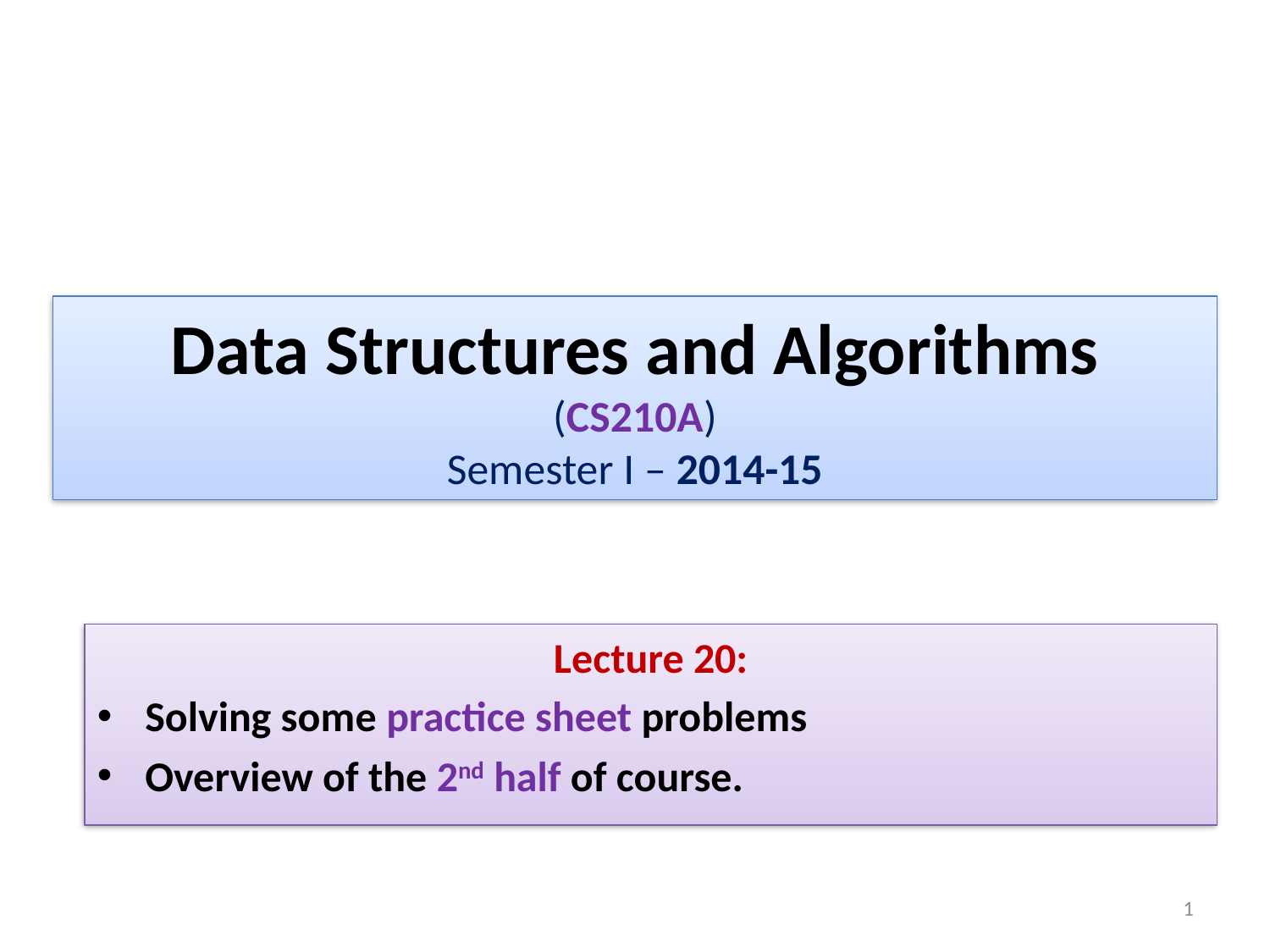

# Data Structures and Algorithms (CS210A) Semester I – 2014-15
Lecture 20:
Solving some practice sheet problems
Overview of the 2nd half of course.
1